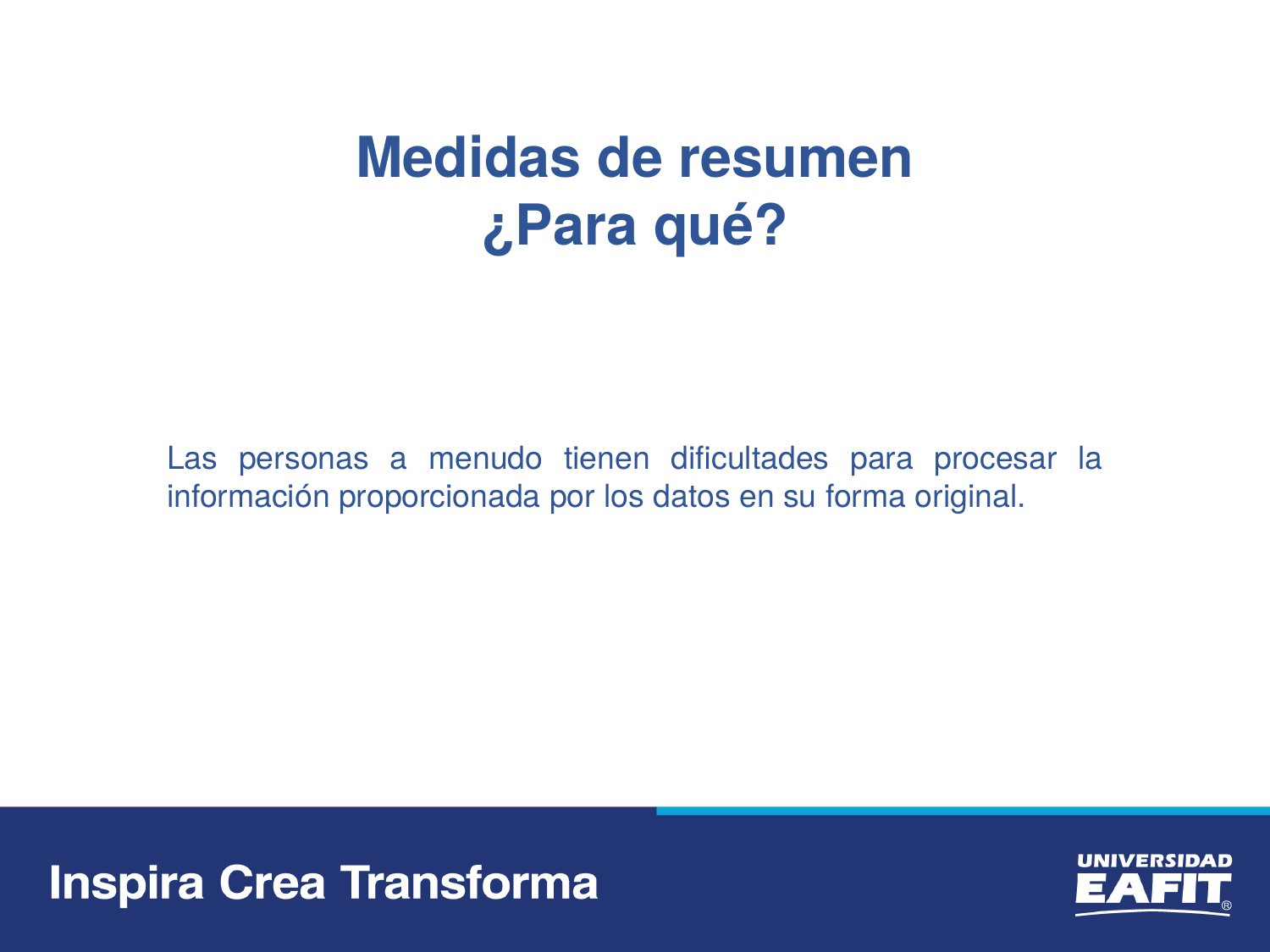

Medidas de resumen
¿Para qué?
Las personas a menudo tienen dificultades para procesar la información proporcionada por los datos en su forma original.